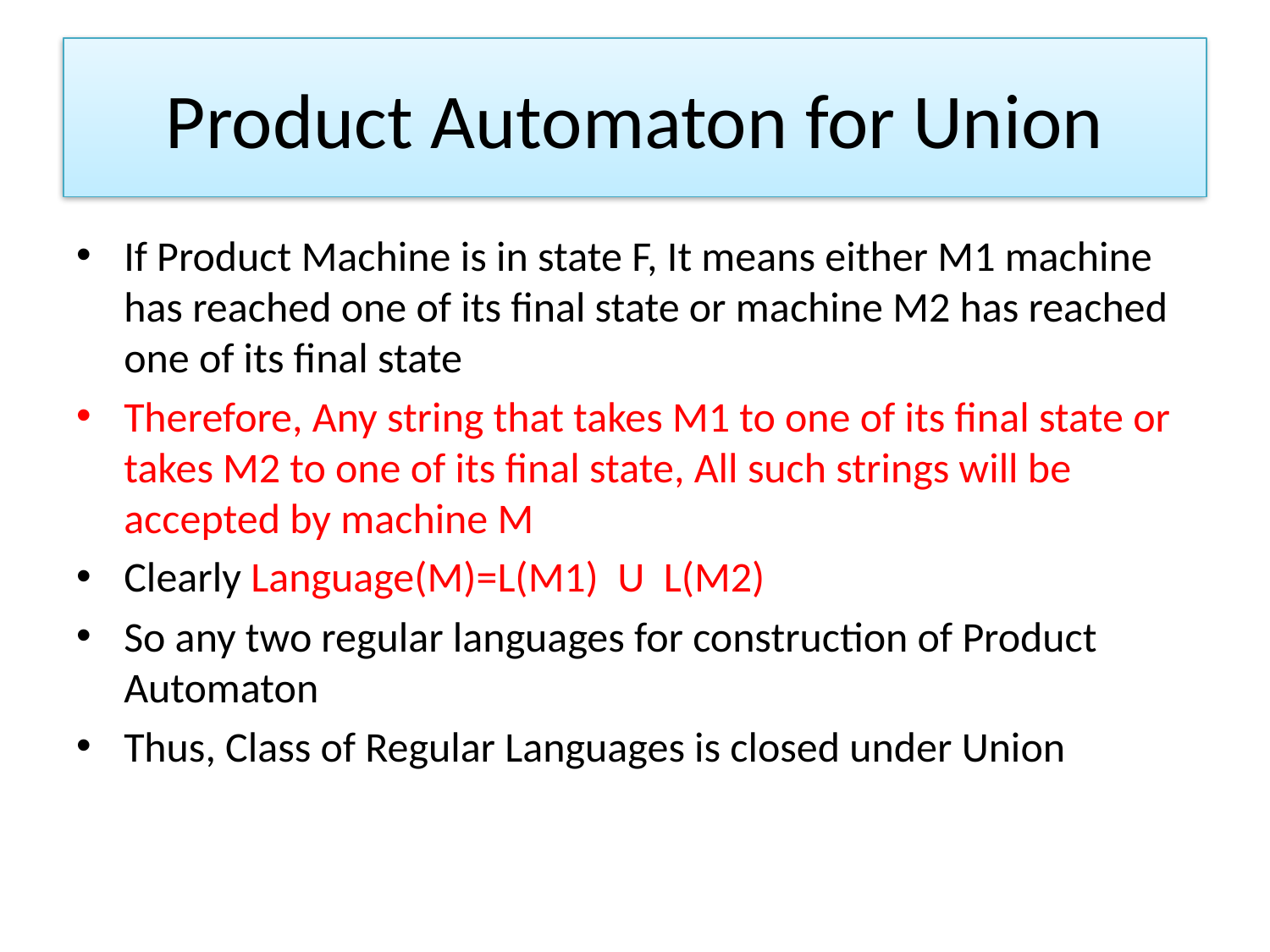

# Product Automaton for Union
If Product Machine is in state F, It means either M1 machine has reached one of its final state or machine M2 has reached one of its final state
Therefore, Any string that takes M1 to one of its final state or takes M2 to one of its final state, All such strings will be accepted by machine M
Clearly Language(M)=L(M1)  U  L(M2)
So any two regular languages for construction of Product Automaton
Thus, Class of Regular Languages is closed under Union